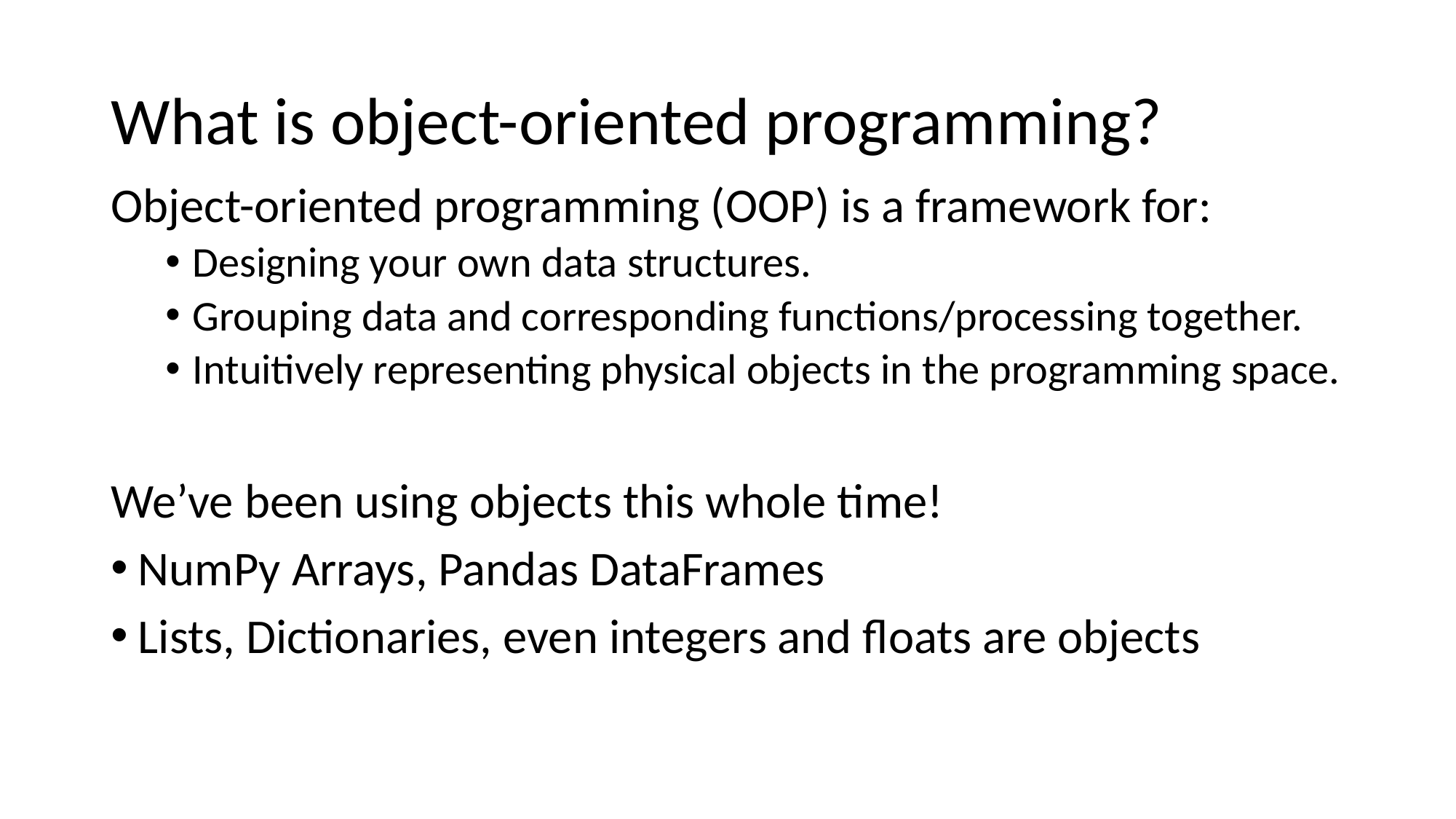

# What is object-oriented programming?
Object-oriented programming (OOP) is a framework for:
Designing your own data structures.
Grouping data and corresponding functions/processing together.
Intuitively representing physical objects in the programming space.

We’ve been using objects this whole time!
NumPy Arrays, Pandas DataFrames
Lists, Dictionaries, even integers and floats are objects